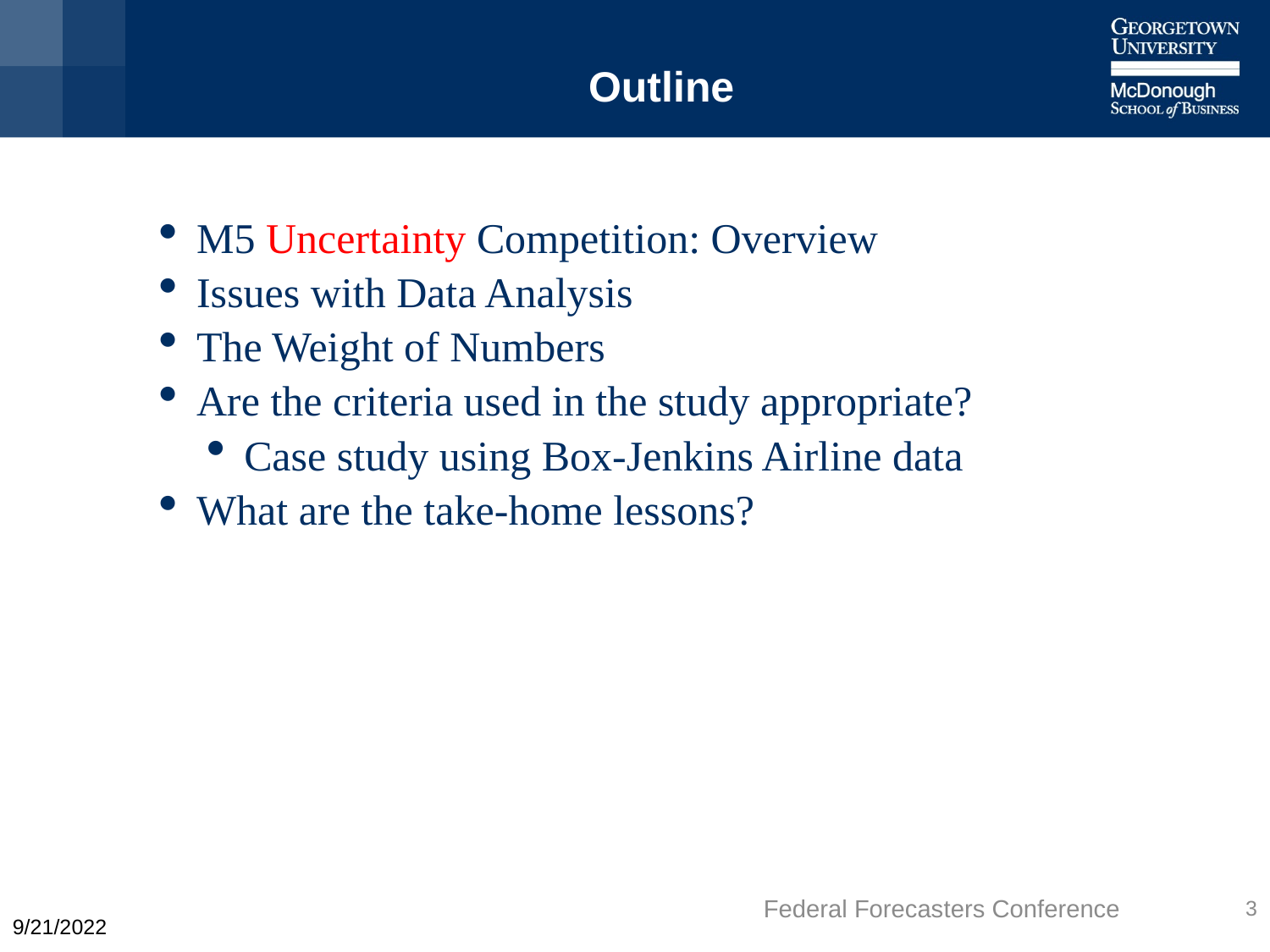

# Outline
M5 Uncertainty Competition: Overview
Issues with Data Analysis
The Weight of Numbers
Are the criteria used in the study appropriate?
Case study using Box-Jenkins Airline data
What are the take-home lessons?

Federal Forecasters Conference
3
9/21/2022